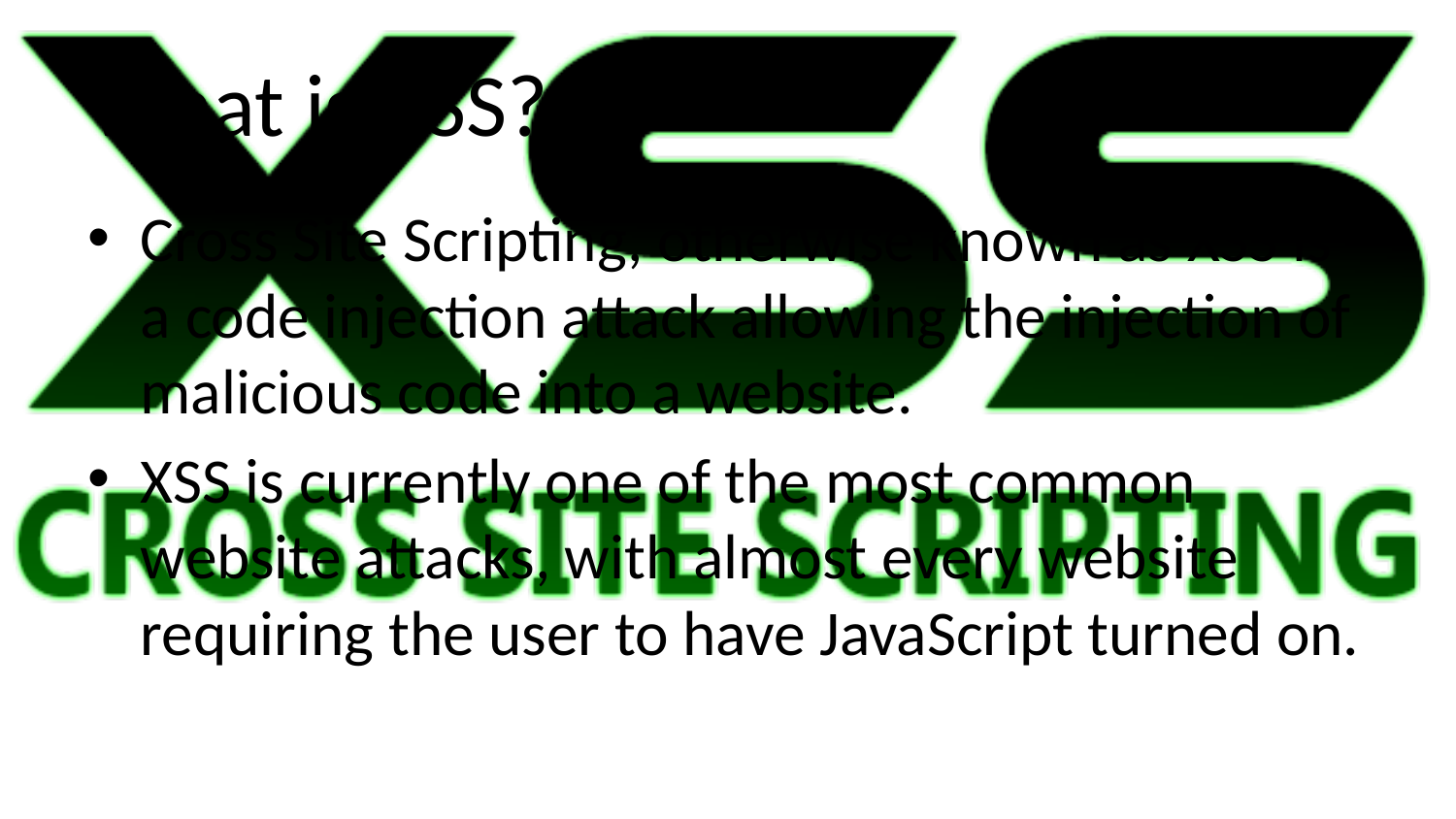

# What is XSS?
Cross Site Scripting, otherwise known as XSS is a code injection attack allowing the injection of malicious code into a website.
XSS is currently one of the most common website attacks, with almost every website requiring the user to have JavaScript turned on.